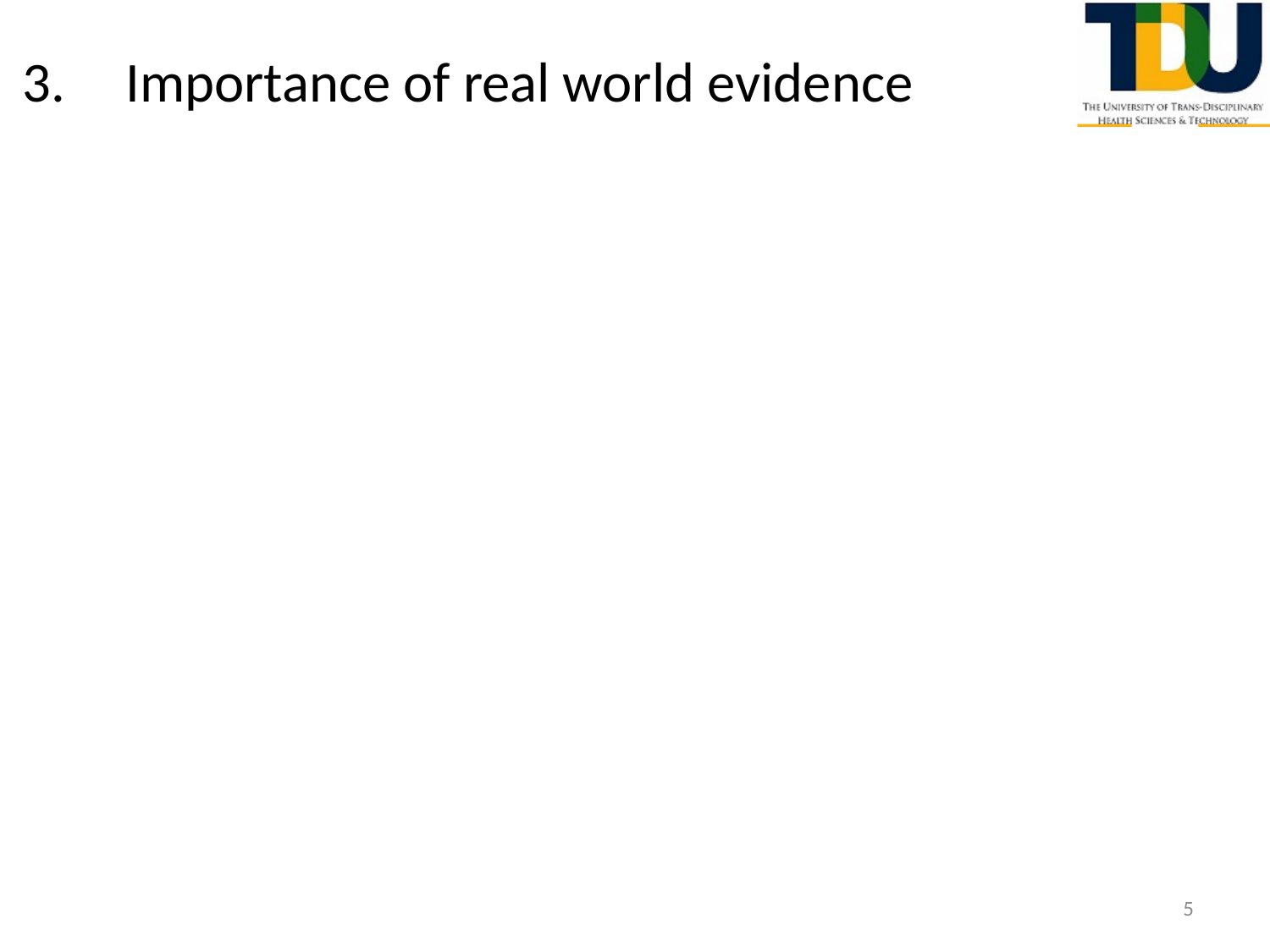

# Importance of real world evidence

5